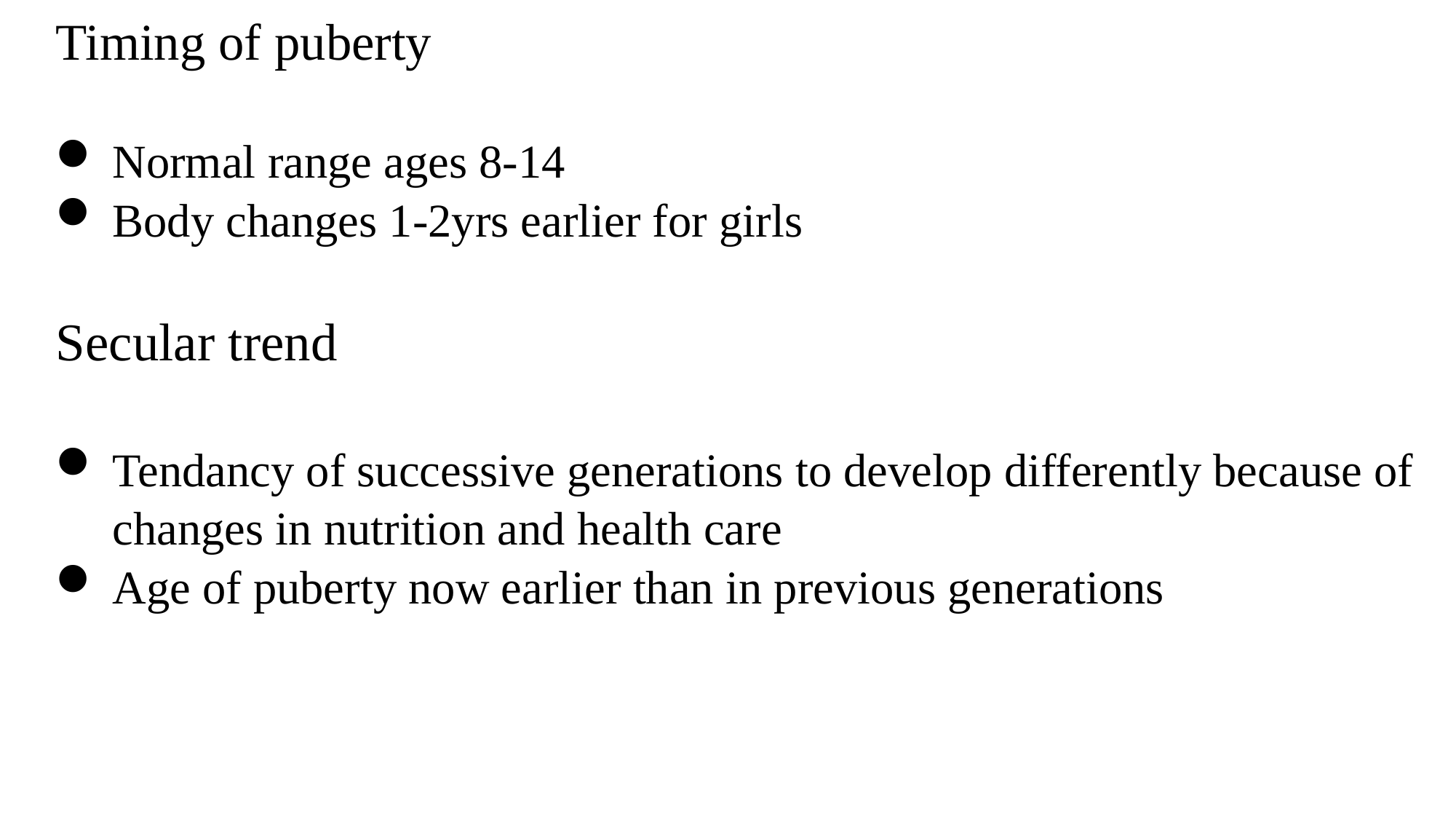

# Timing of puberty

Normal range ages 8-14
Body changes 1-2yrs earlier for girls

Secular trend

Tendancy of successive generations to develop differently because of changes in nutrition and health care
Age of puberty now earlier than in previous generations